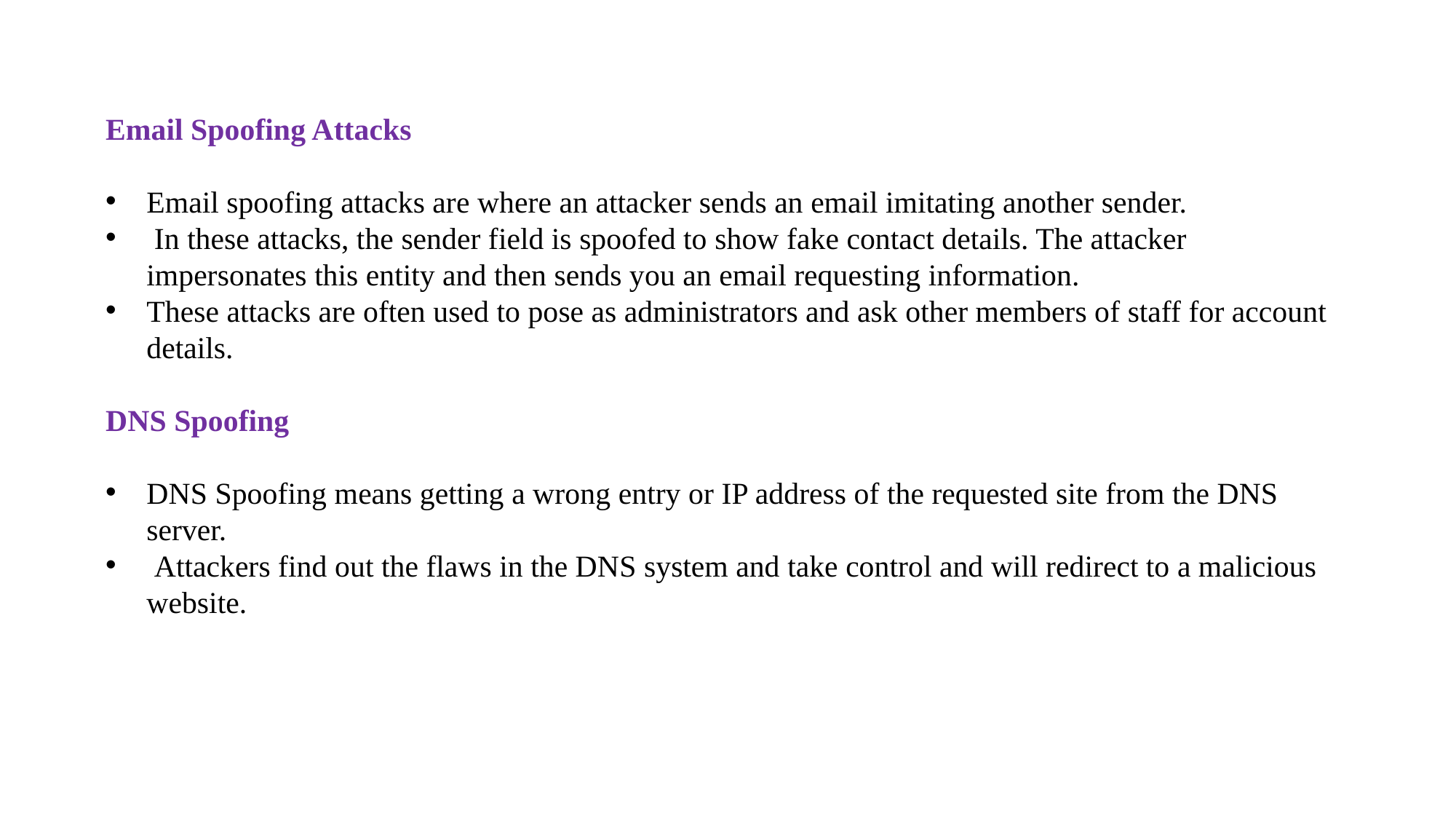

Email Spoofing Attacks

Email spoofing attacks are where an attacker sends an email imitating another sender.
 In these attacks, the sender field is spoofed to show fake contact details. The attacker impersonates this entity and then sends you an email requesting information.
These attacks are often used to pose as administrators and ask other members of staff for account details.

DNS Spoofing

DNS Spoofing means getting a wrong entry or IP address of the requested site from the DNS server.
 Attackers find out the flaws in the DNS system and take control and will redirect to a malicious website.